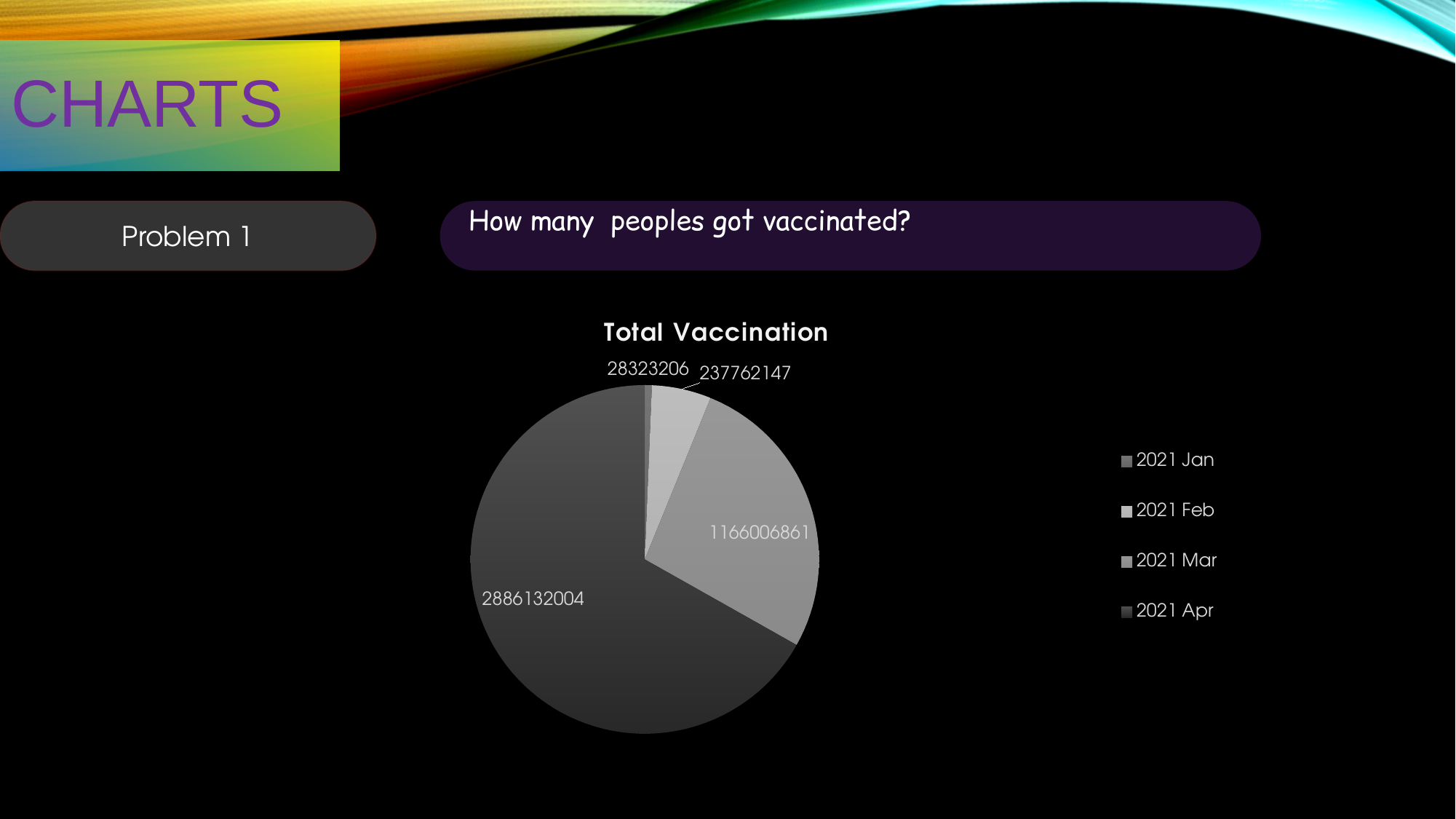

# Charts

Problem 1
How many  peoples got vaccinated?

### Chart: Total Vaccination

| Category | Total |
|---|---|
| Jan | 28323206.0 |
| Feb | 237762147.0 |
| Mar | 1166006861.0 |
| Apr | 2886132004.0 |